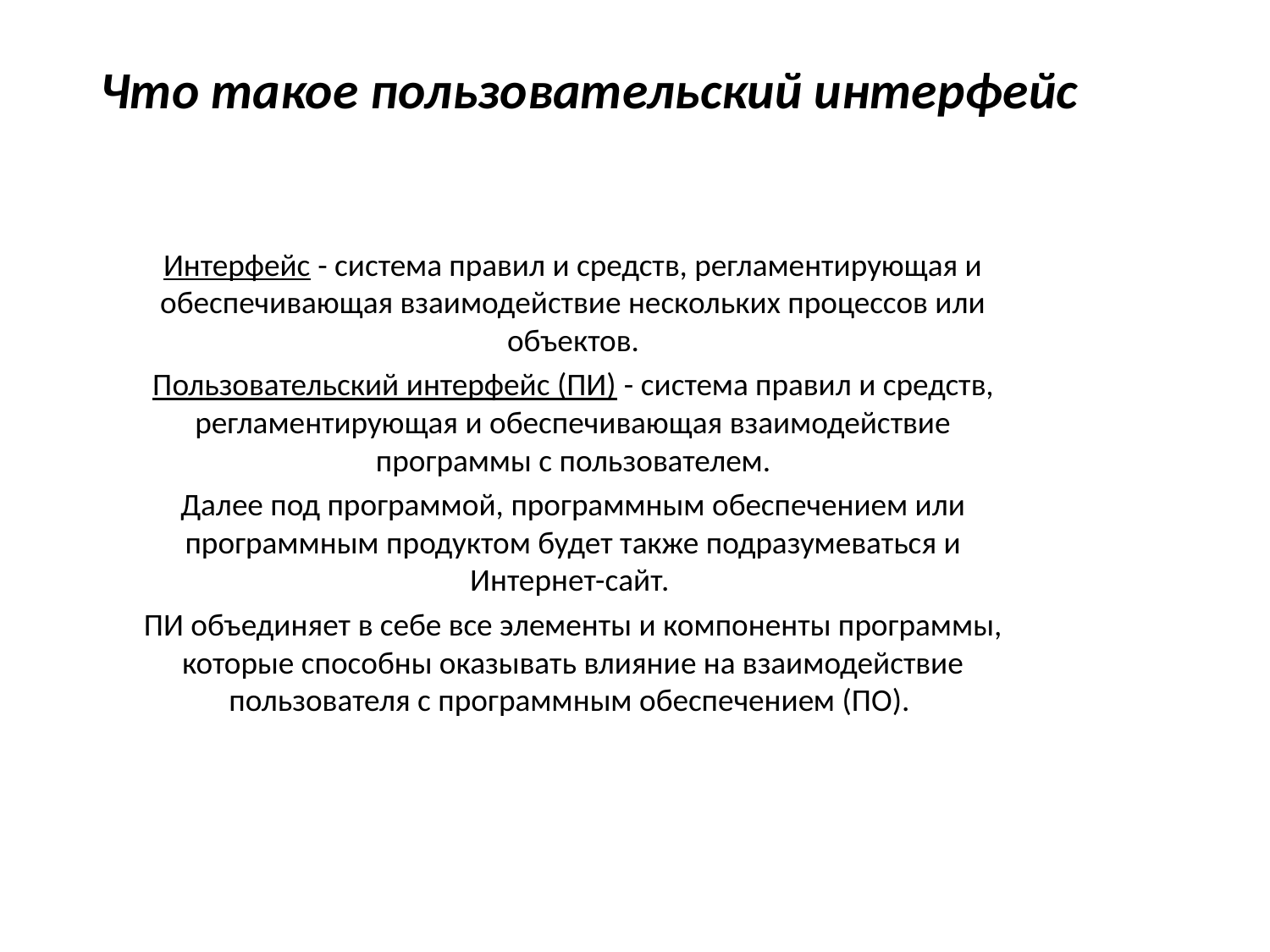

# Что такое пользовательский интерфейс
Интерфейс - система правил и средств, регламентирующая и обеспечивающая взаимодействие нескольких процессов или объектов.
Пользовательский интерфейс (ПИ) - система правил и средств, регламентирующая и обеспечивающая взаимодействие программы с пользователем.
Далее под программой, программным обеспечением или программным продуктом будет также подразумеваться и Интернет-сайт.
ПИ объединяет в себе все элементы и компоненты программы, которые способны оказывать влияние на взаимодействие пользователя с программным обеспечением (ПО).